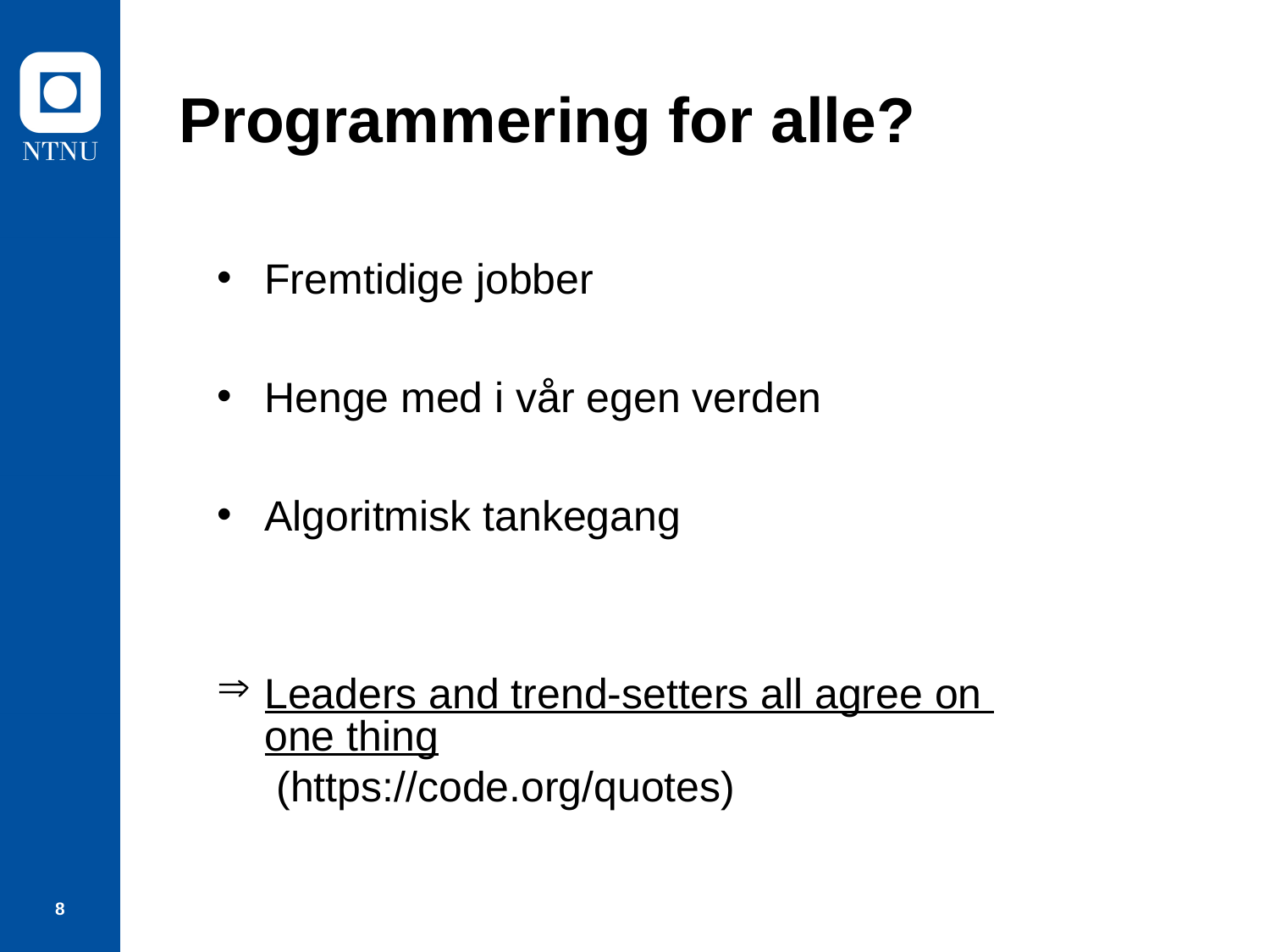

# Programmering for alle?
Fremtidige jobber

Henge med i vår egen verden

Algoritmisk tankegang

Leaders and trend-setters all agree on one thing (https://code.org/quotes)